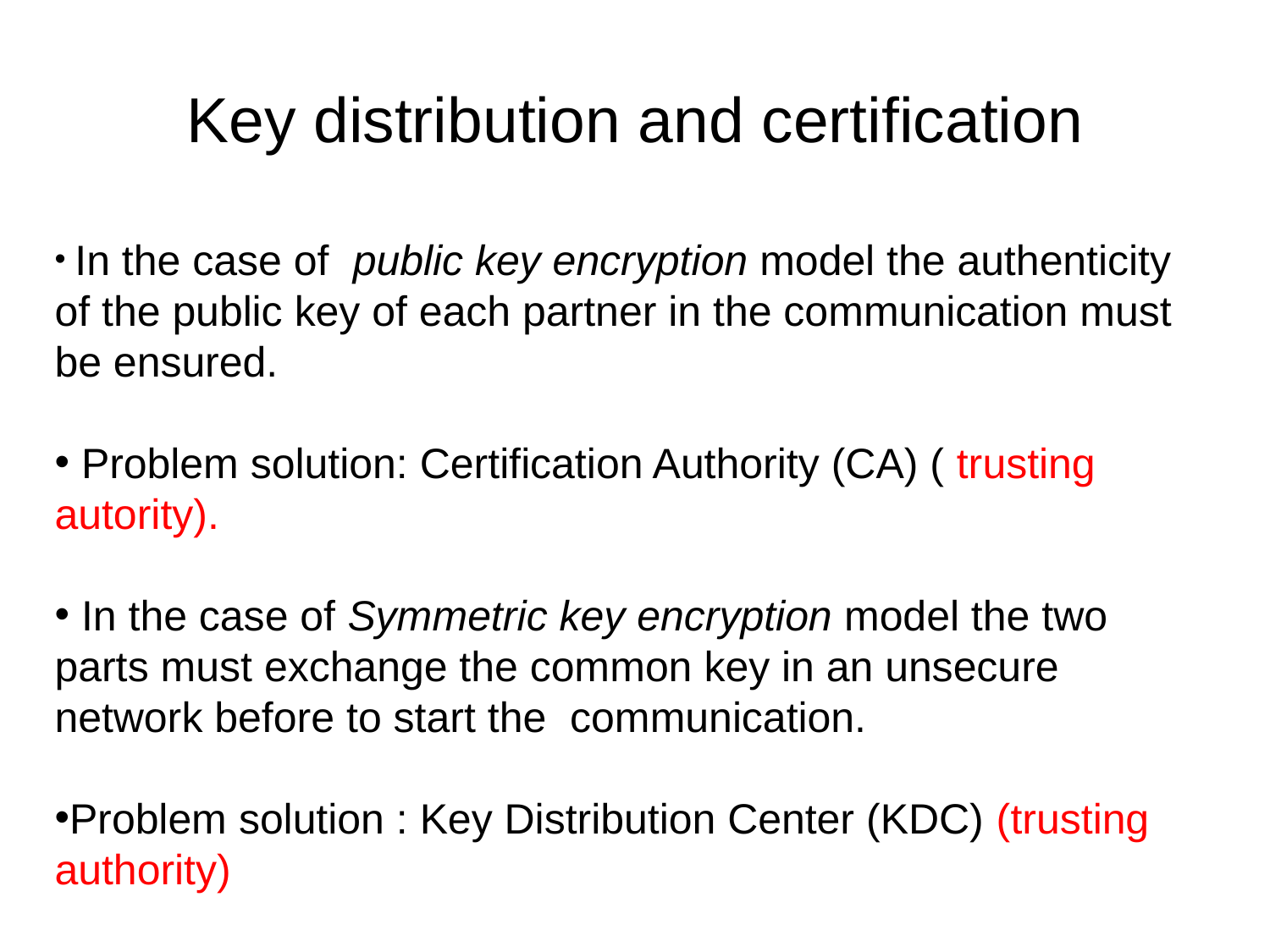

# Key distribution and certification

 In the case of  public key encryption model the authenticity of the public key of each partner in the communication must be ensured.

 Problem solution: Certification Authority (CA) ( trusting autority).

 In the case of Symmetric key encryption model the two parts must exchange the common key in an unsecure network before to start the  communication.

Problem solution : Key Distribution Center (KDC) (trusting authority)